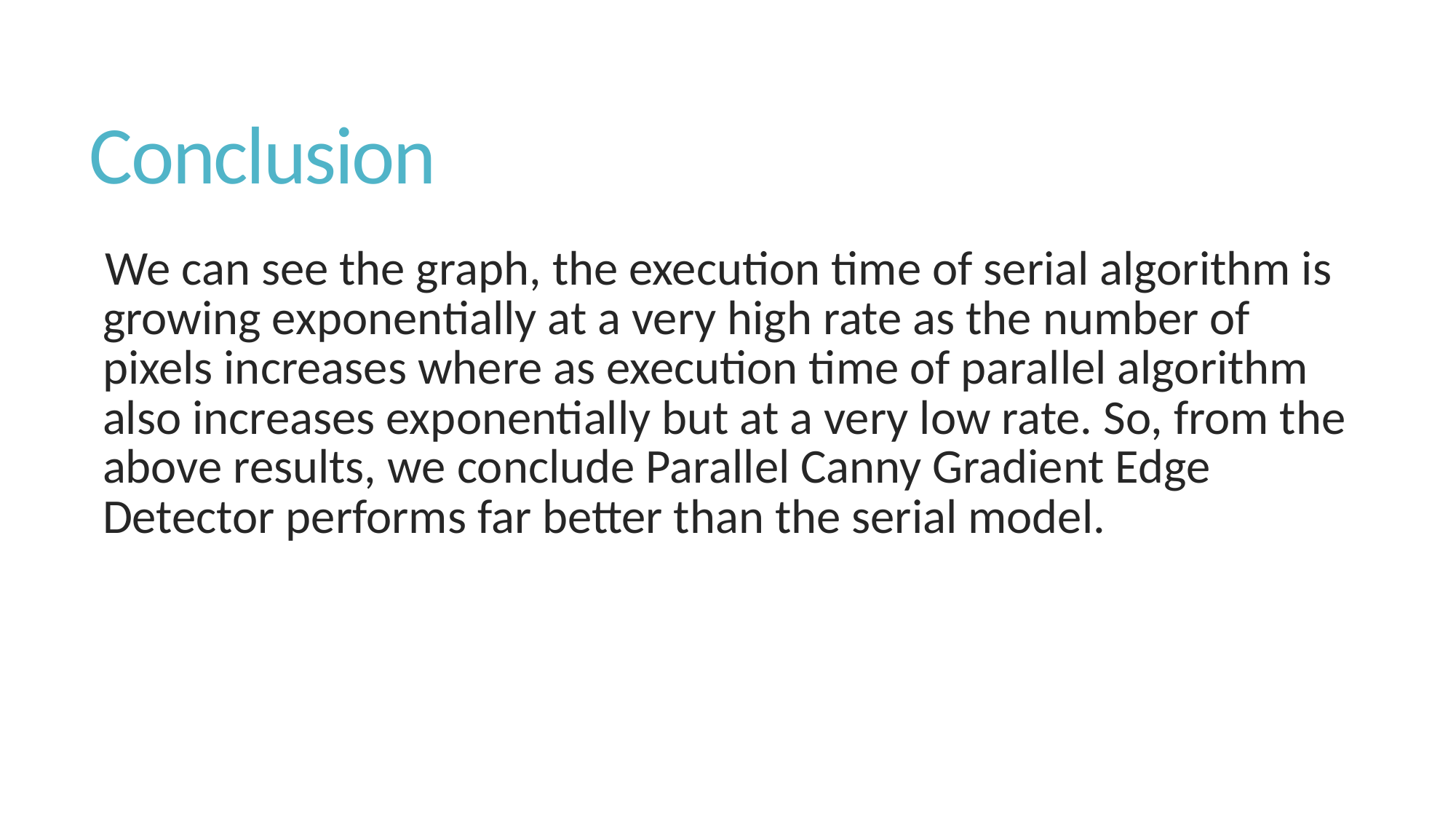

# Conclusion
We can see the graph, the execution time of serial algorithm is growing exponentially at a very high rate as the number of pixels increases where as execution time of parallel algorithm also increases exponentially but at a very low rate. So, from the above results, we conclude Parallel Canny Gradient Edge Detector performs far better than the serial model.